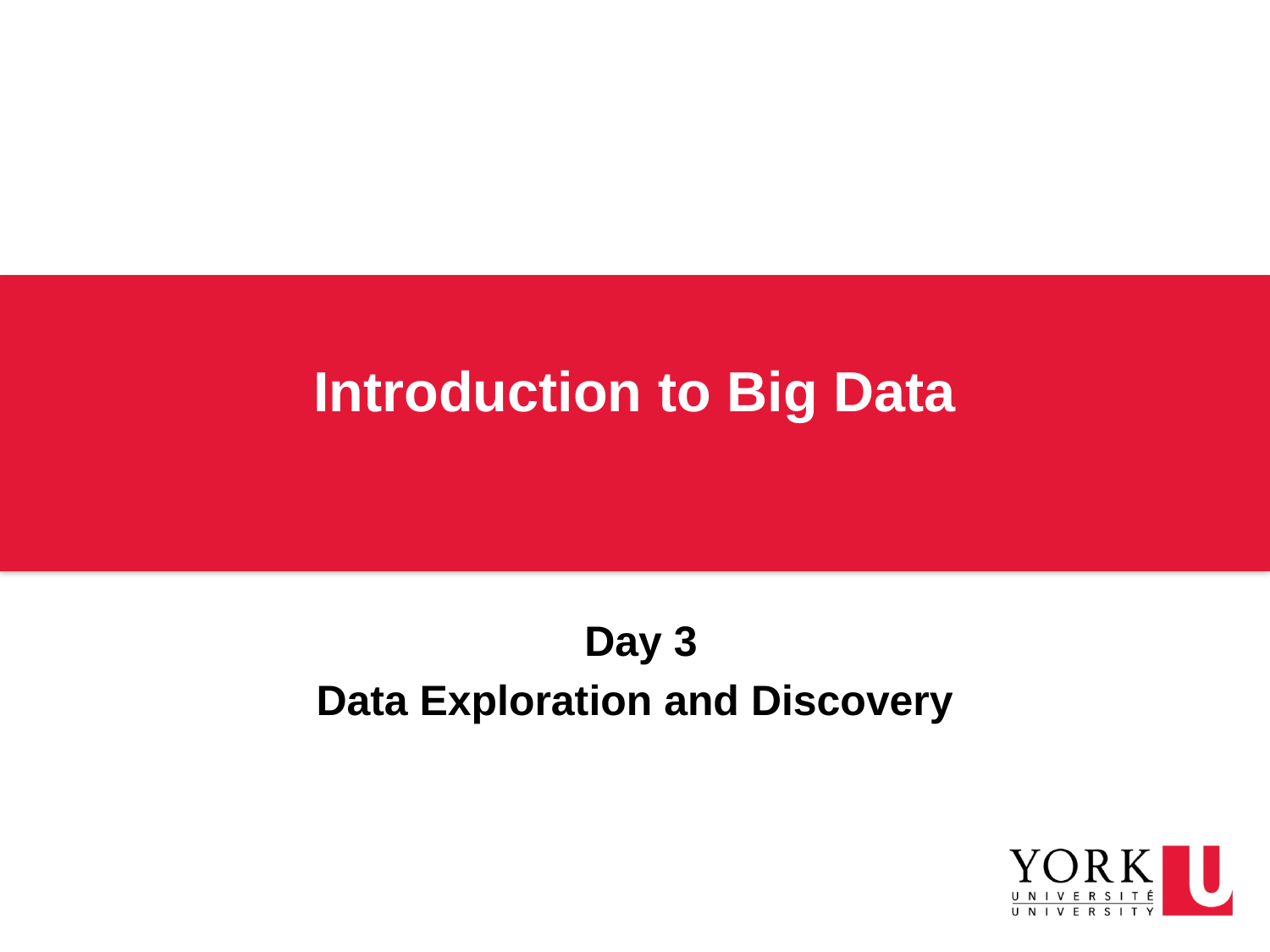

# Introduction to Big Data
 Day 3
Data Exploration and Discovery